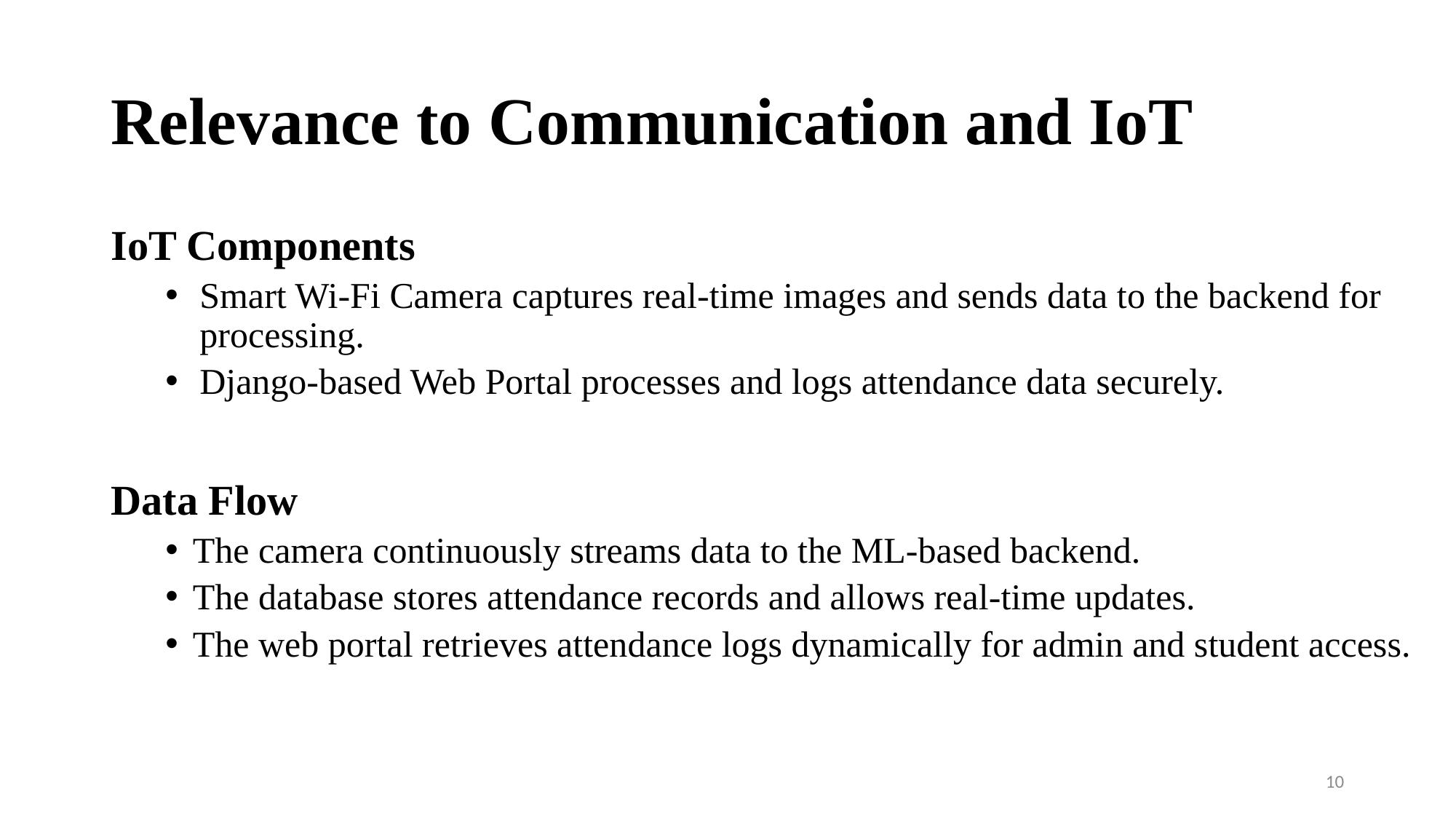

# Relevance to Communication and IoT
IoT Components
Smart Wi-Fi Camera captures real-time images and sends data to the backend for processing.
Django-based Web Portal processes and logs attendance data securely.

Data Flow
The camera continuously streams data to the ML-based backend.
The database stores attendance records and allows real-time updates.
The web portal retrieves attendance logs dynamically for admin and student access.

10